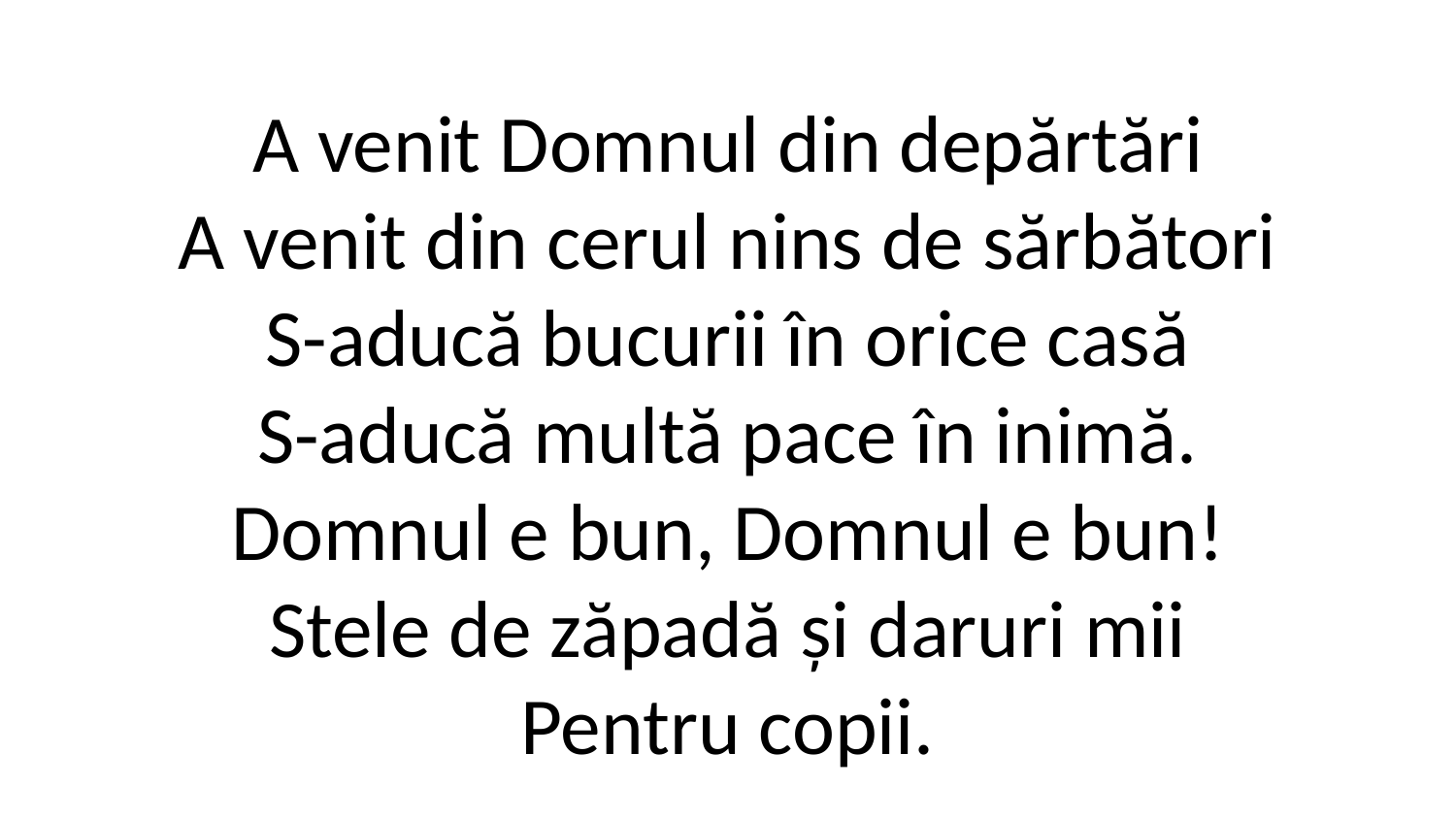

A venit Domnul din depărtări
A venit din cerul nins de sărbători
S-aducă bucurii în orice casă
S-aducă multă pace în inimă.
Domnul e bun, Domnul e bun!
Stele de zăpadă și daruri mii
Pentru copii.